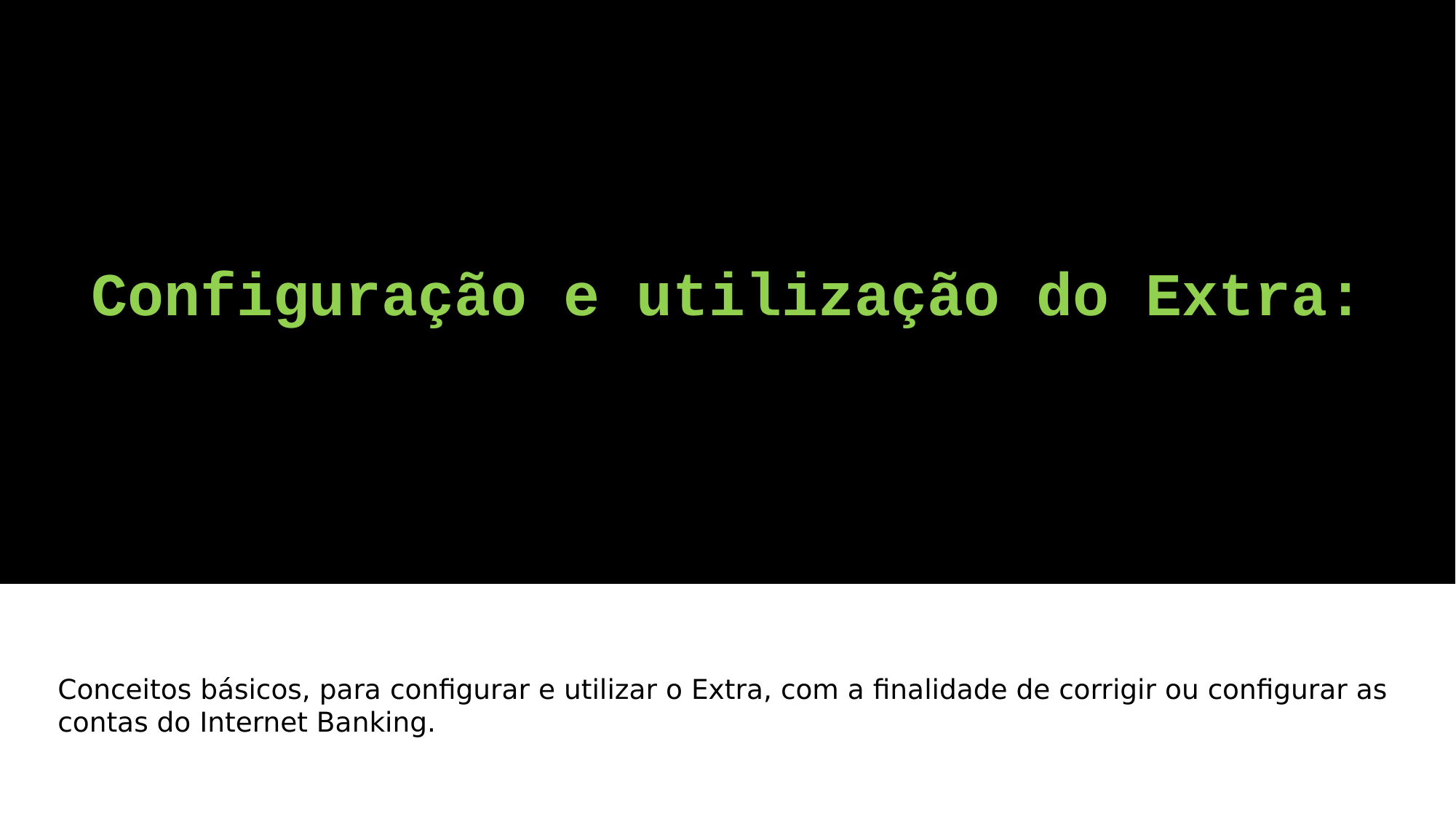

Configuração e utilização do Extra:
Conceitos básicos, para configurar e utilizar o Extra, com a finalidade de corrigir ou configurar as contas do Internet Banking.